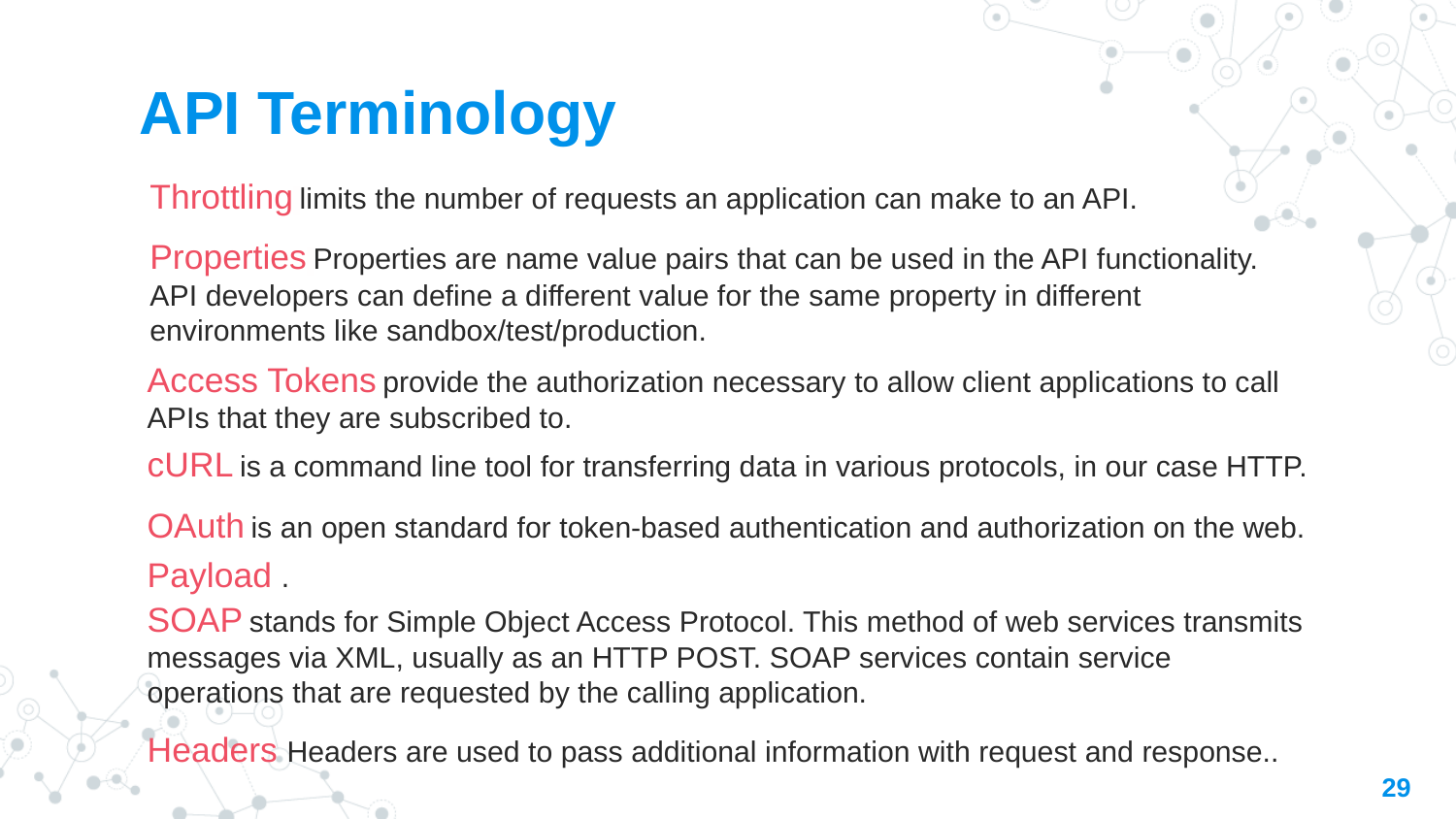

API Terminology
Throttling limits the number of requests an application can make to an API.
Properties Properties are name value pairs that can be used in the API functionality. API developers can define a different value for the same property in different environments like sandbox/test/production.
Access Tokens provide the authorization necessary to allow client applications to call APIs that they are subscribed to.
cURL is a command line tool for transferring data in various protocols, in our case HTTP.
OAuth is an open standard for token-based authentication and authorization on the web.
Payload .
SOAP stands for Simple Object Access Protocol. This method of web services transmits messages via XML, usually as an HTTP POST. SOAP services contain service operations that are requested by the calling application.
Headers Headers are used to pass additional information with request and response..
29